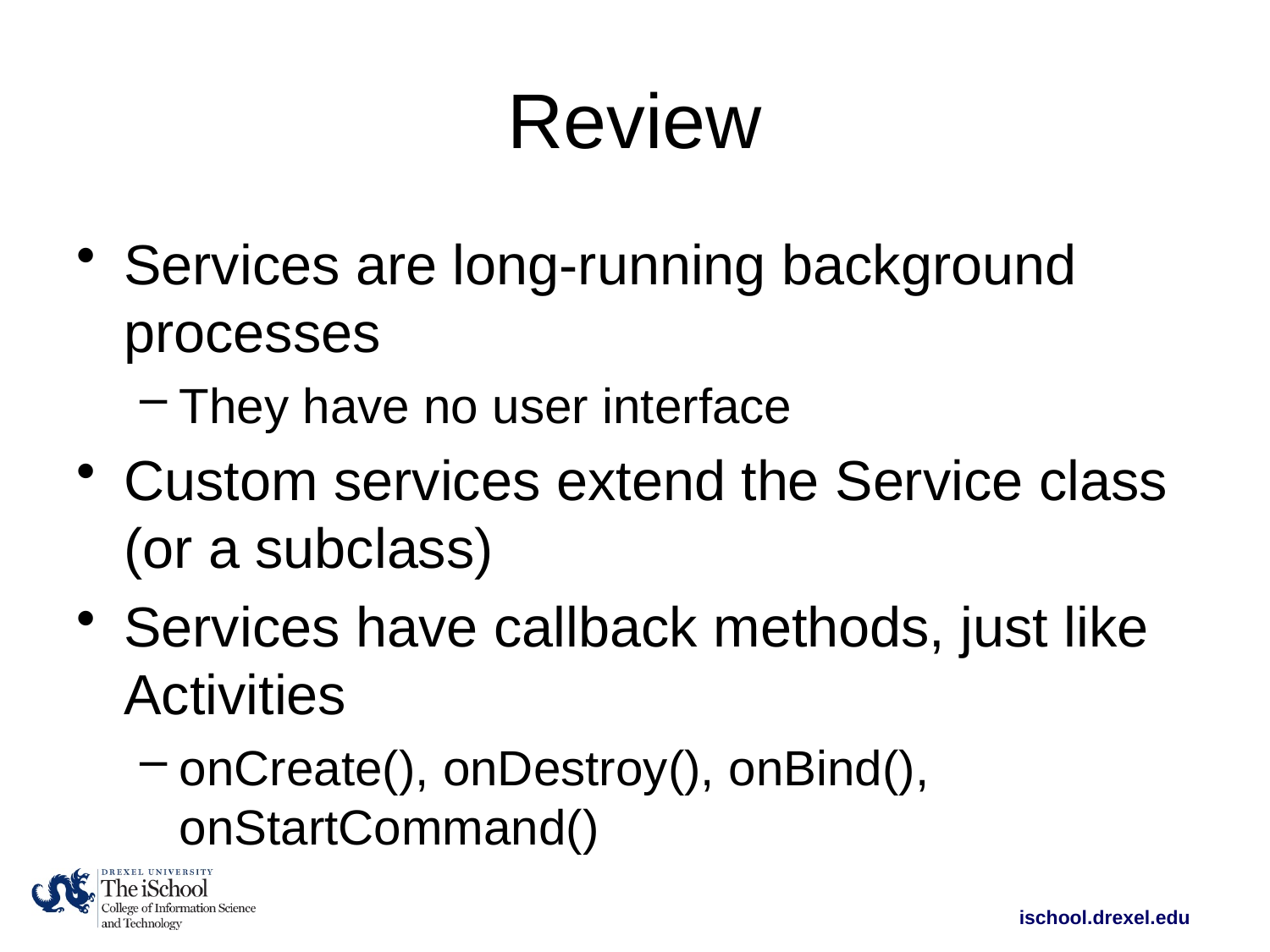

# Review
Services are long-running background processes
They have no user interface
Custom services extend the Service class (or a subclass)
Services have callback methods, just like Activities
onCreate(), onDestroy(), onBind(), onStartCommand()